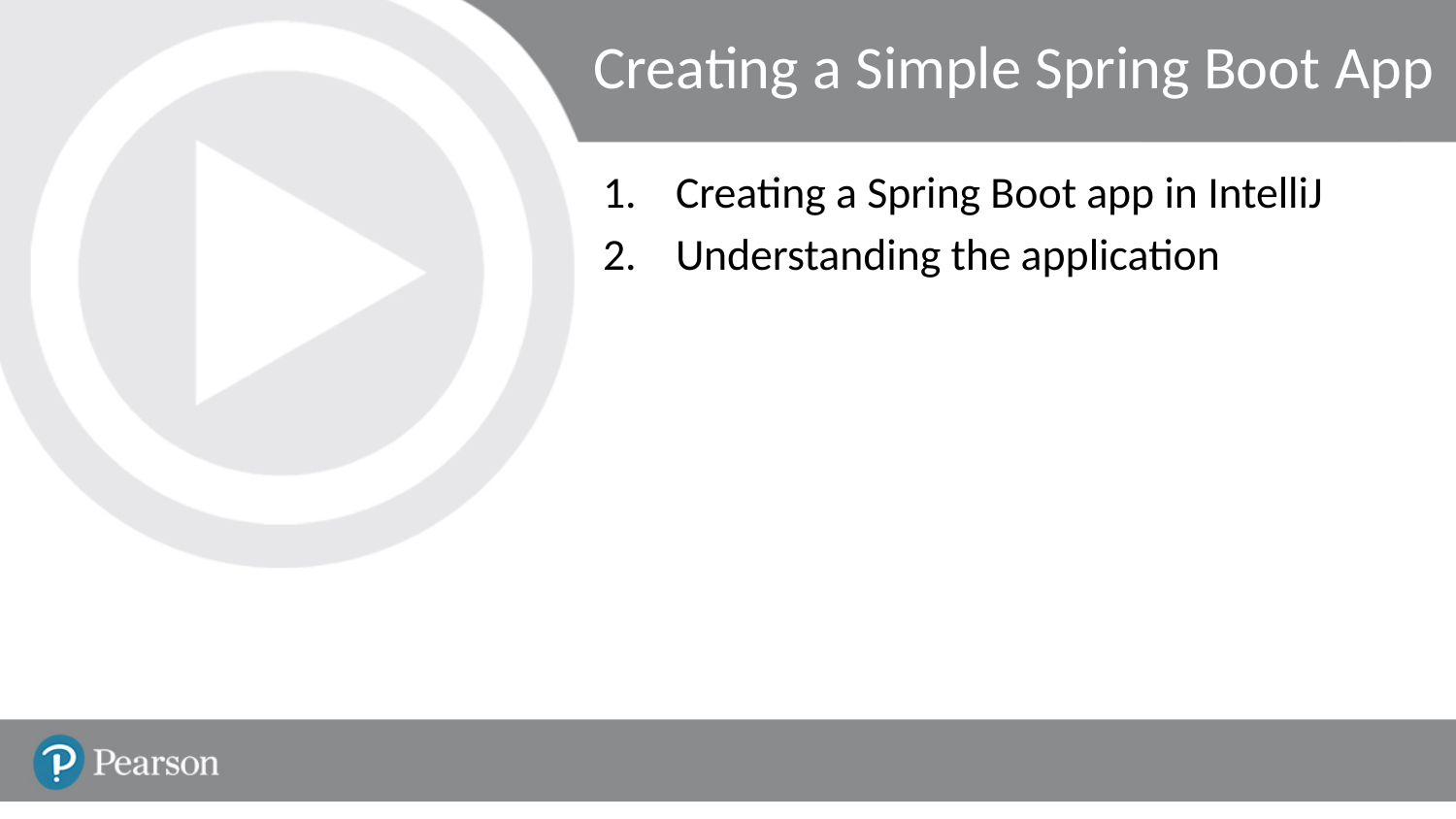

# Creating a Simple Spring Boot App
Creating a Spring Boot app in IntelliJ
Understanding the application